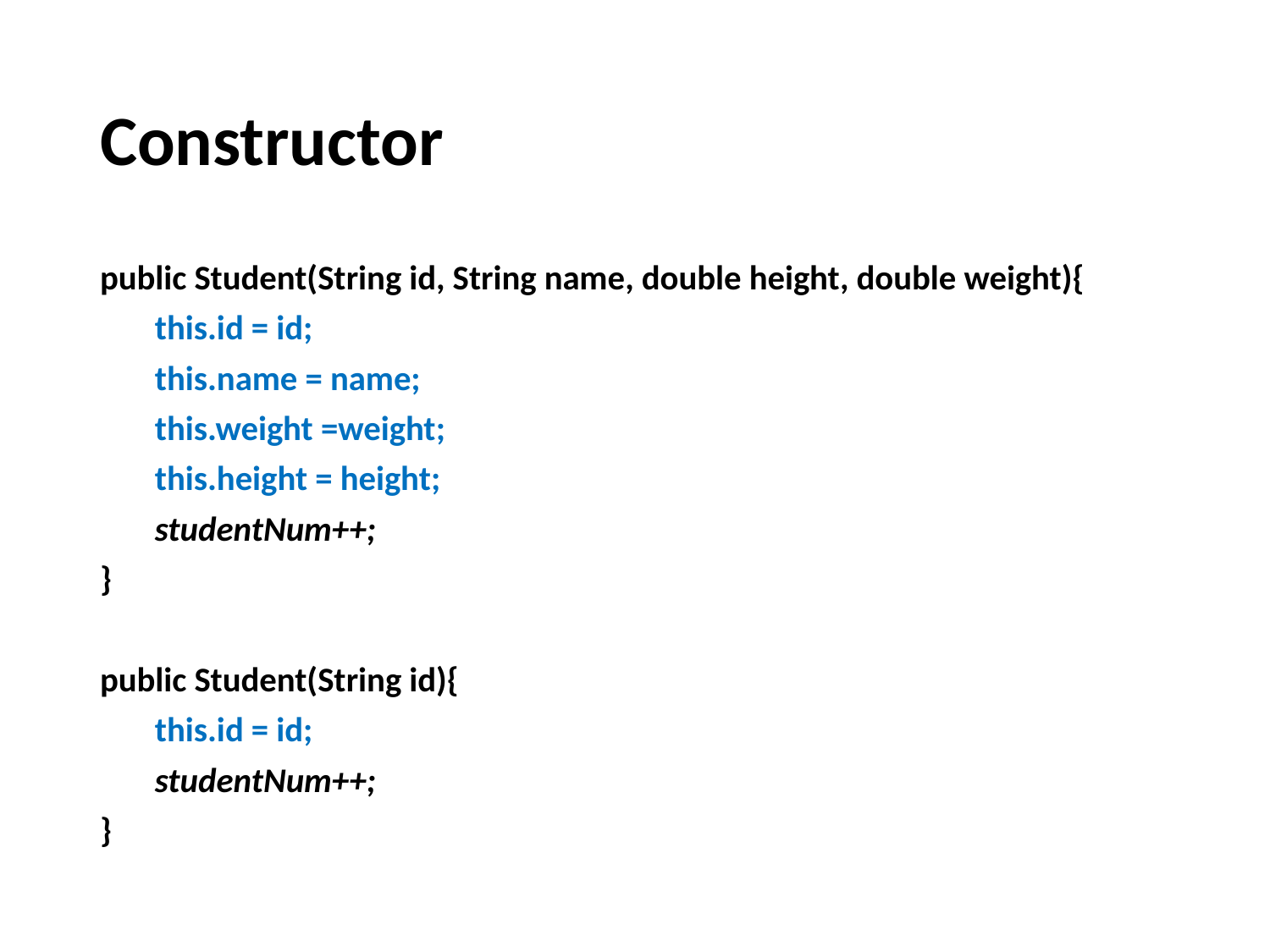

# Constructor
public Student(String id, String name, double height, double weight){
       this.id = id;
       this.name = name;
       this.weight =weight;
       this.height = height;
       studentNum++;
}

public Student(String id){
       this.id = id;
       studentNum++;
}